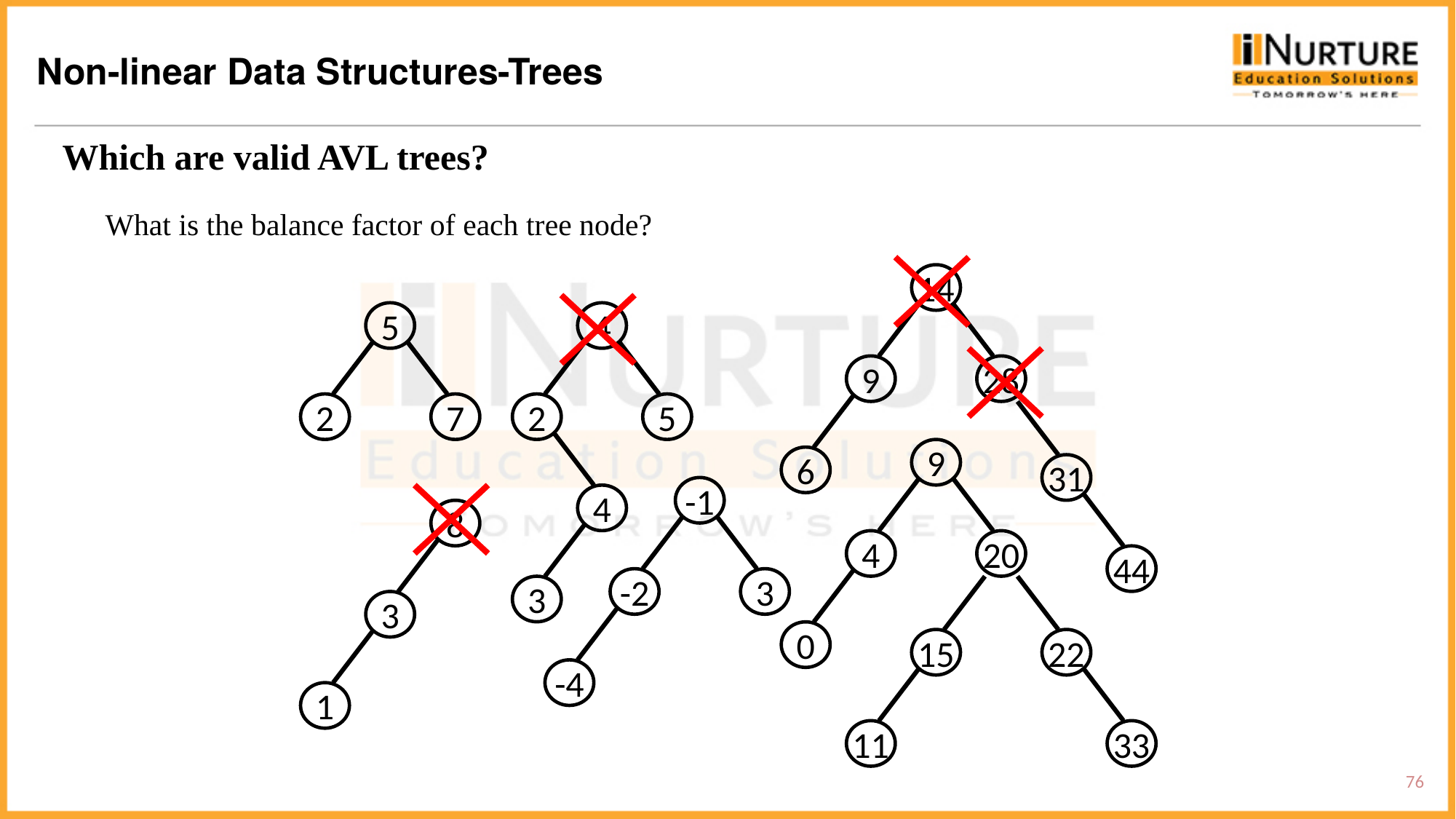

Non-linear Data Structures-Trees
Which are valid AVL trees?

What is the balance factor of each tree node?

14

9
28

6
31

44

5

2
7
4

2
5

4

3

9

4
20

0
15
22

11
33
-1

-2
3

-4

8

3

1
76